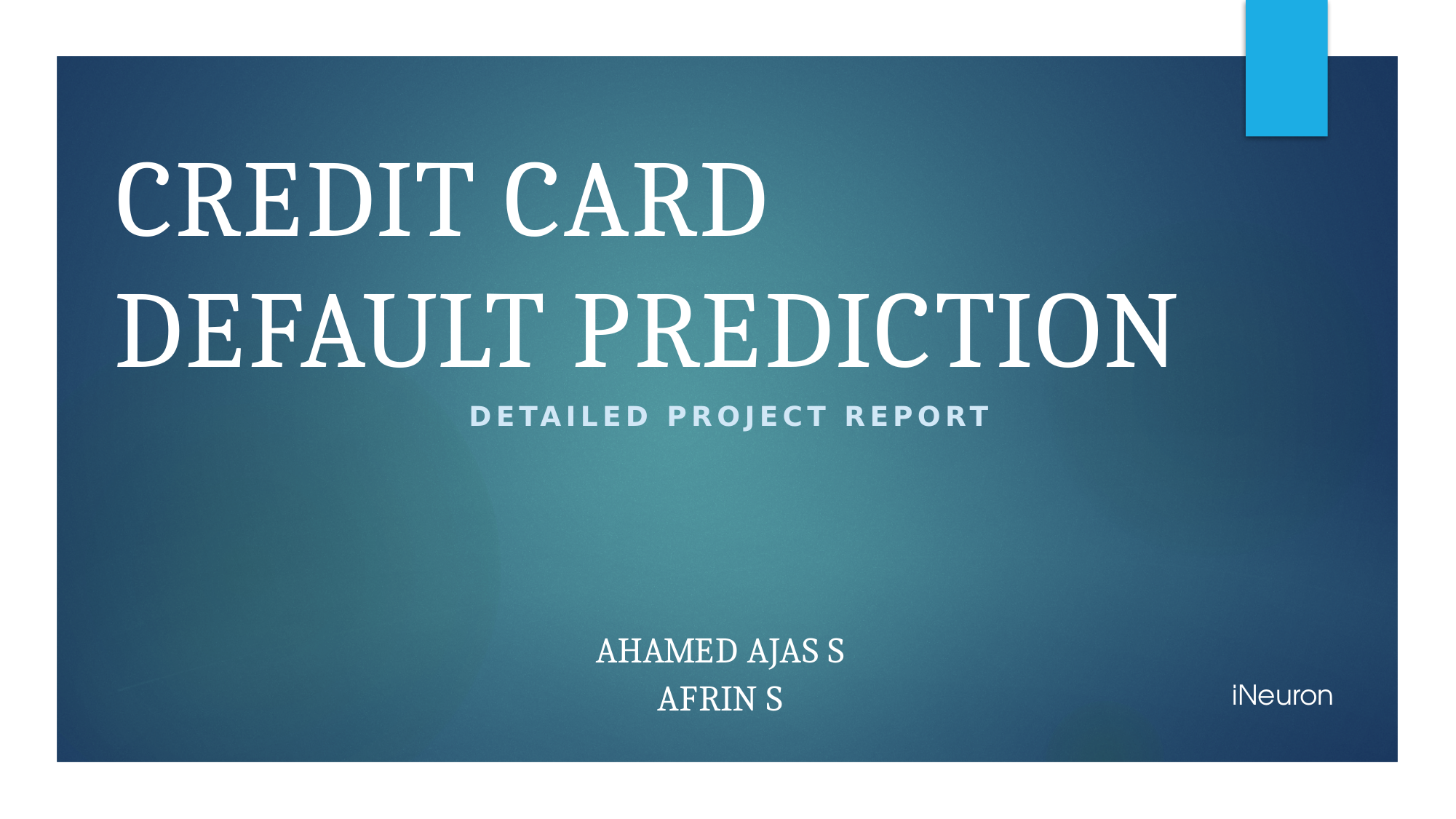

CREDIT CARD
DEFAULT PREDICTION
DETAILED PROJECT REPORT

Ahamed Ajas S
Afrin S
iNeuron